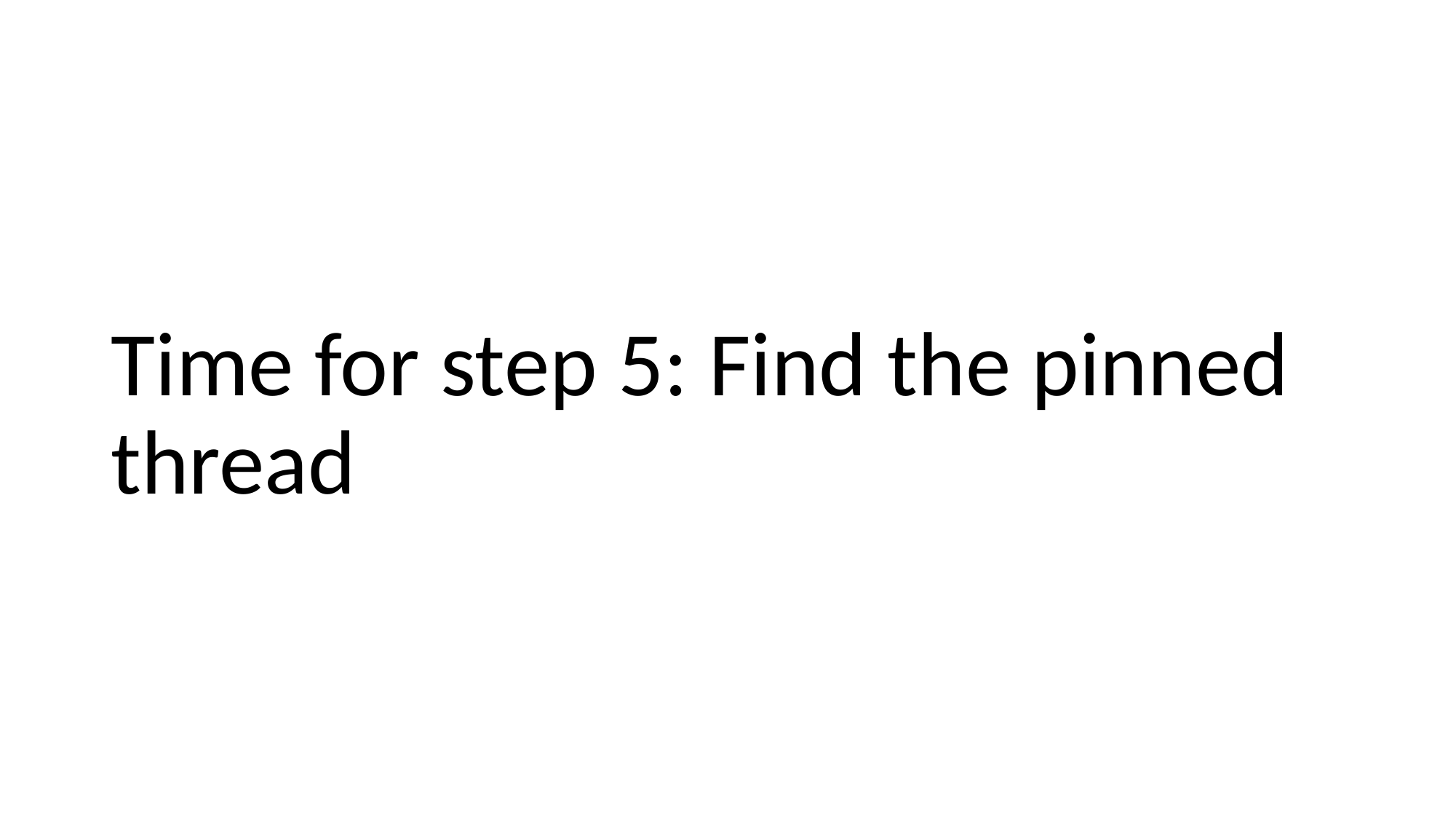

# Time for step 5: Find the pinned thread